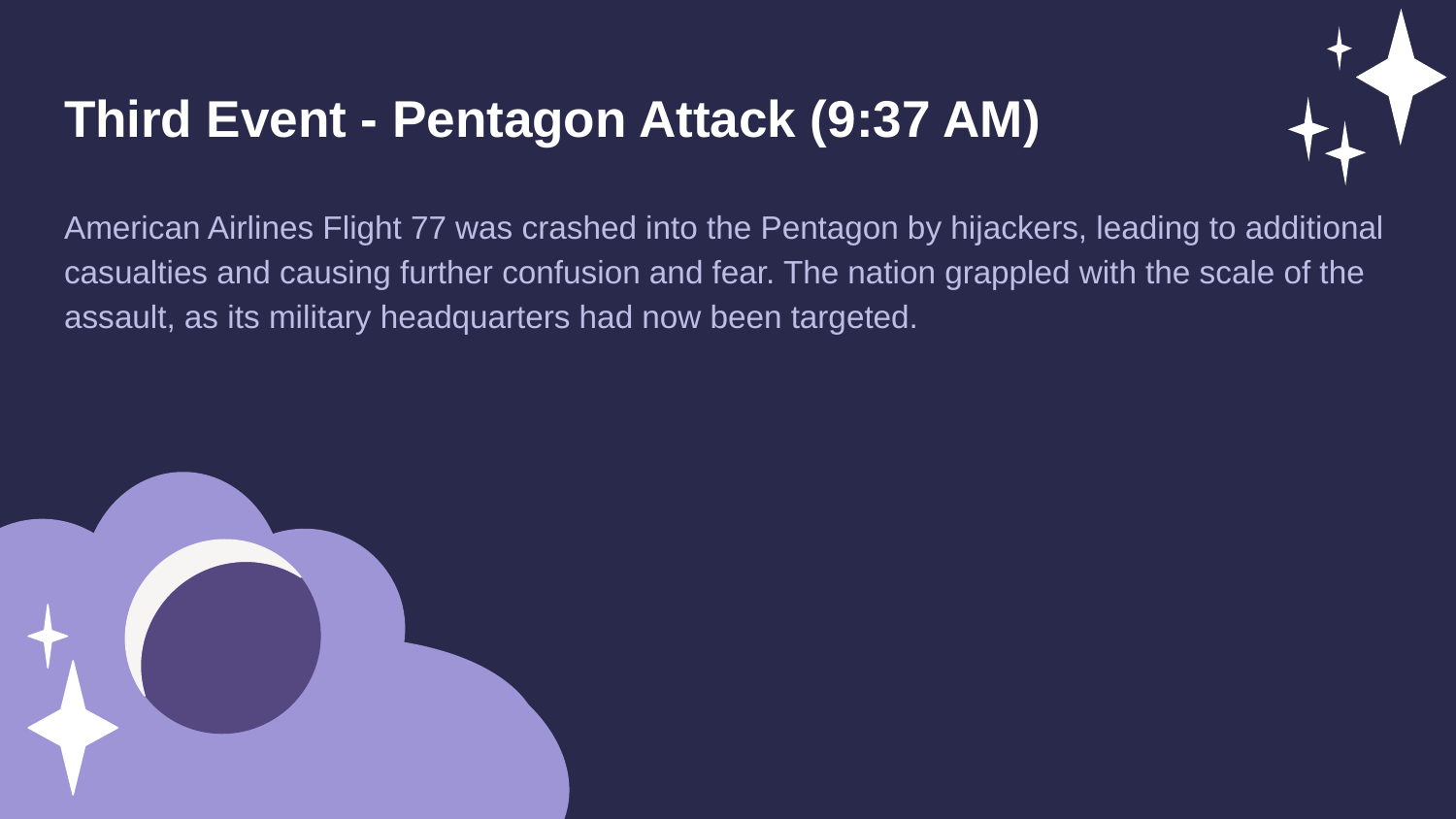

Third Event - Pentagon Attack (9:37 AM)
American Airlines Flight 77 was crashed into the Pentagon by hijackers, leading to additional casualties and causing further confusion and fear. The nation grappled with the scale of the assault, as its military headquarters had now been targeted.